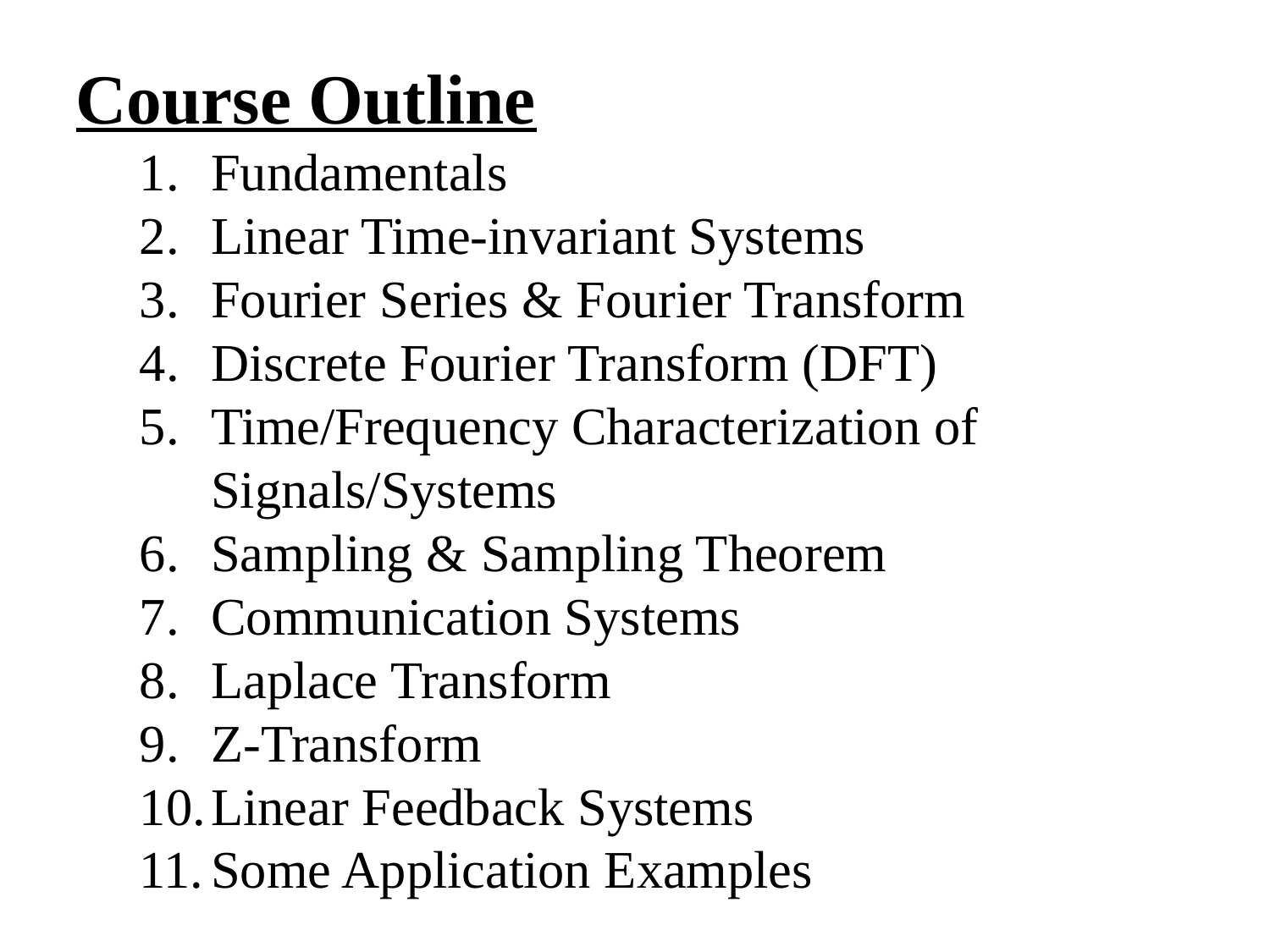

Course Outline
Fundamentals
Linear Time-invariant Systems
Fourier Series & Fourier Transform
Discrete Fourier Transform (DFT)
Time/Frequency Characterization of Signals/Systems
Sampling & Sampling Theorem
Communication Systems
Laplace Transform
Z-Transform
Linear Feedback Systems
Some Application Examples